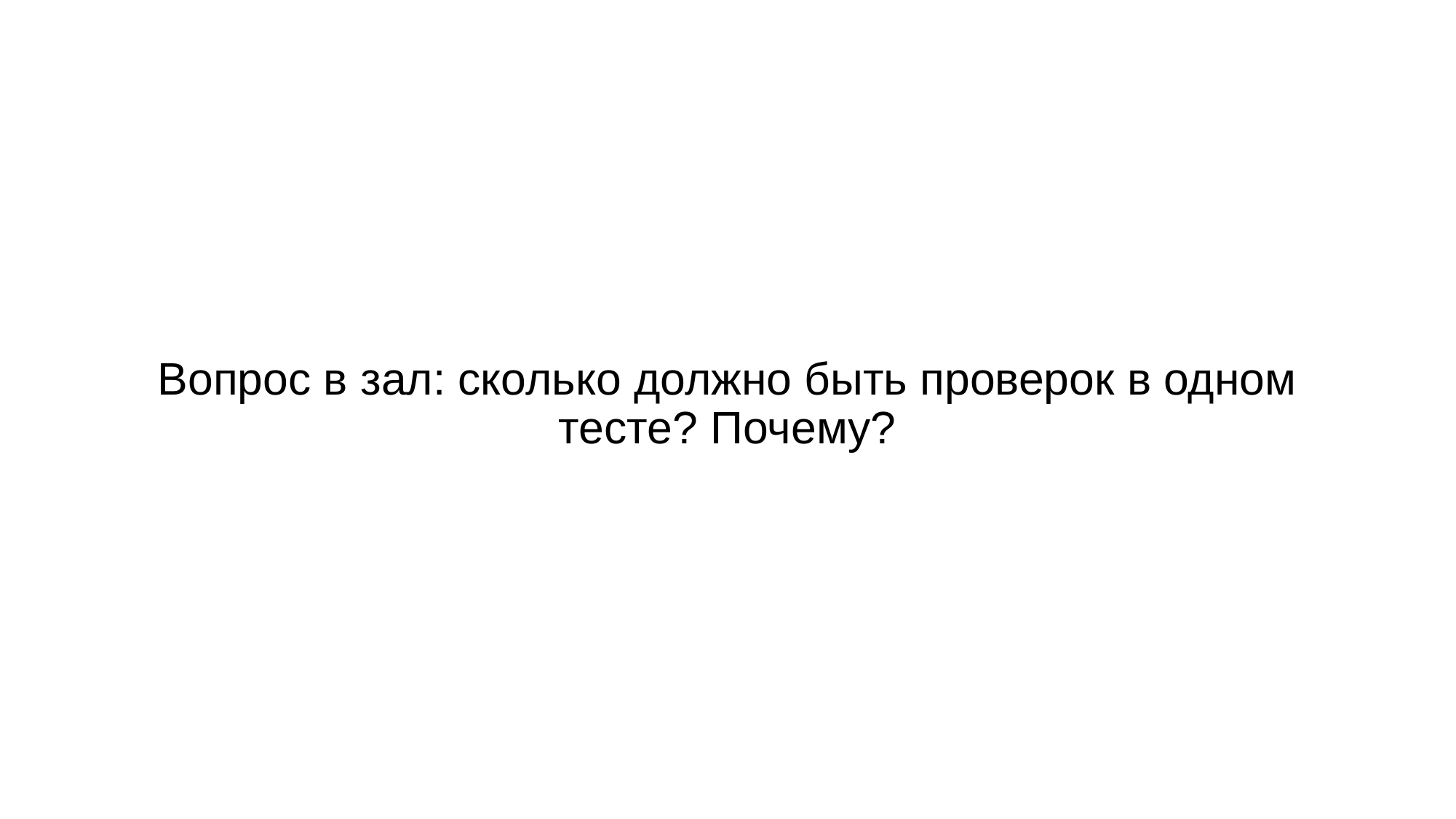

# Вопрос в зал: сколько должно быть проверок в одном тесте? Почему?